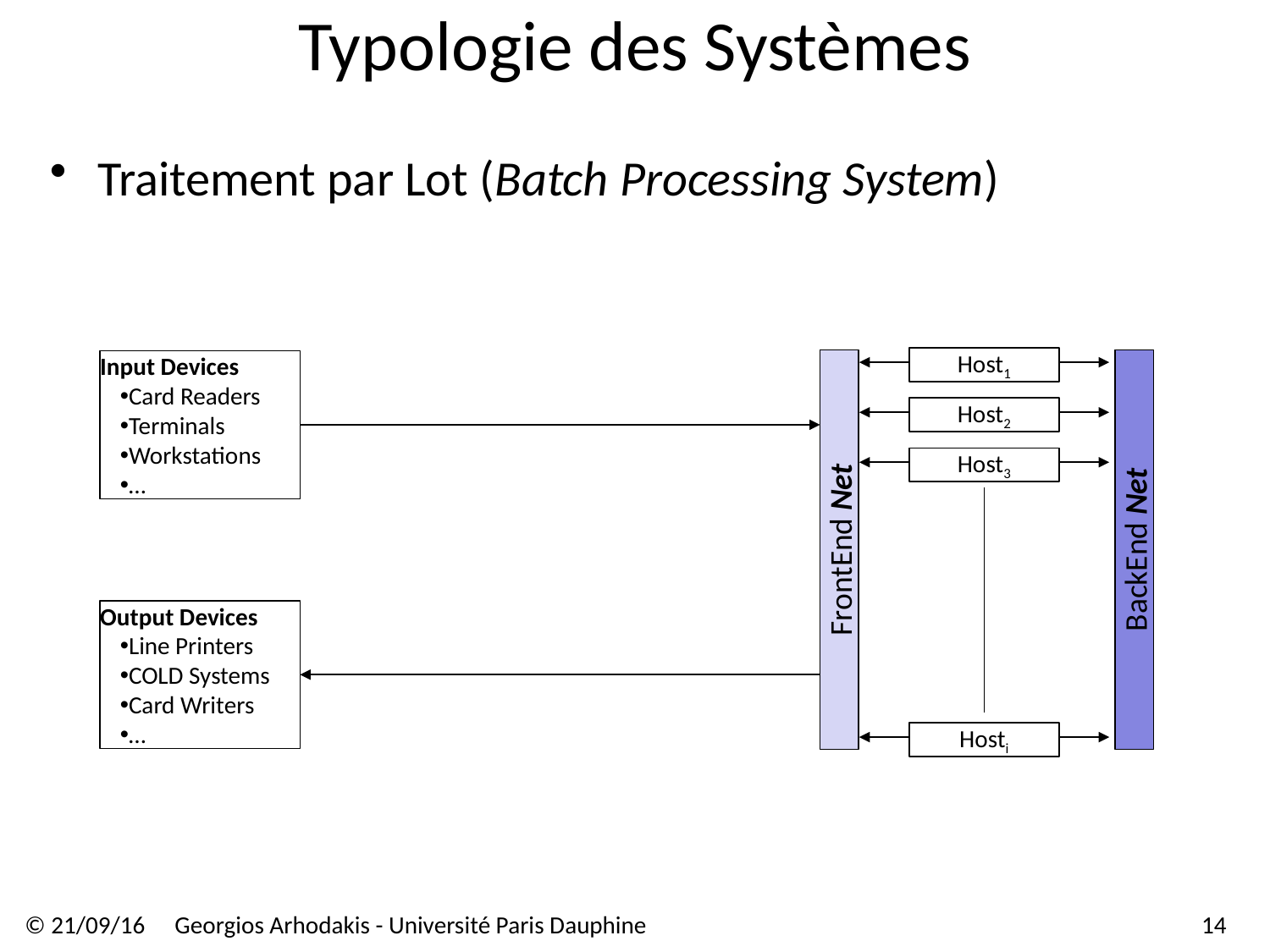

# Typologie des Systèmes
Traitement par Lot (Batch Processing System)
Input Devices
Card Readers
Terminals
Workstations
…
FrontEnd Net
Host1
BackEnd Net
Host2
Host3
Output Devices
Line Printers
COLD Systems
Card Writers
…
Hosti
© 21/09/16
Georgios Arhodakis - Université Paris Dauphine
14